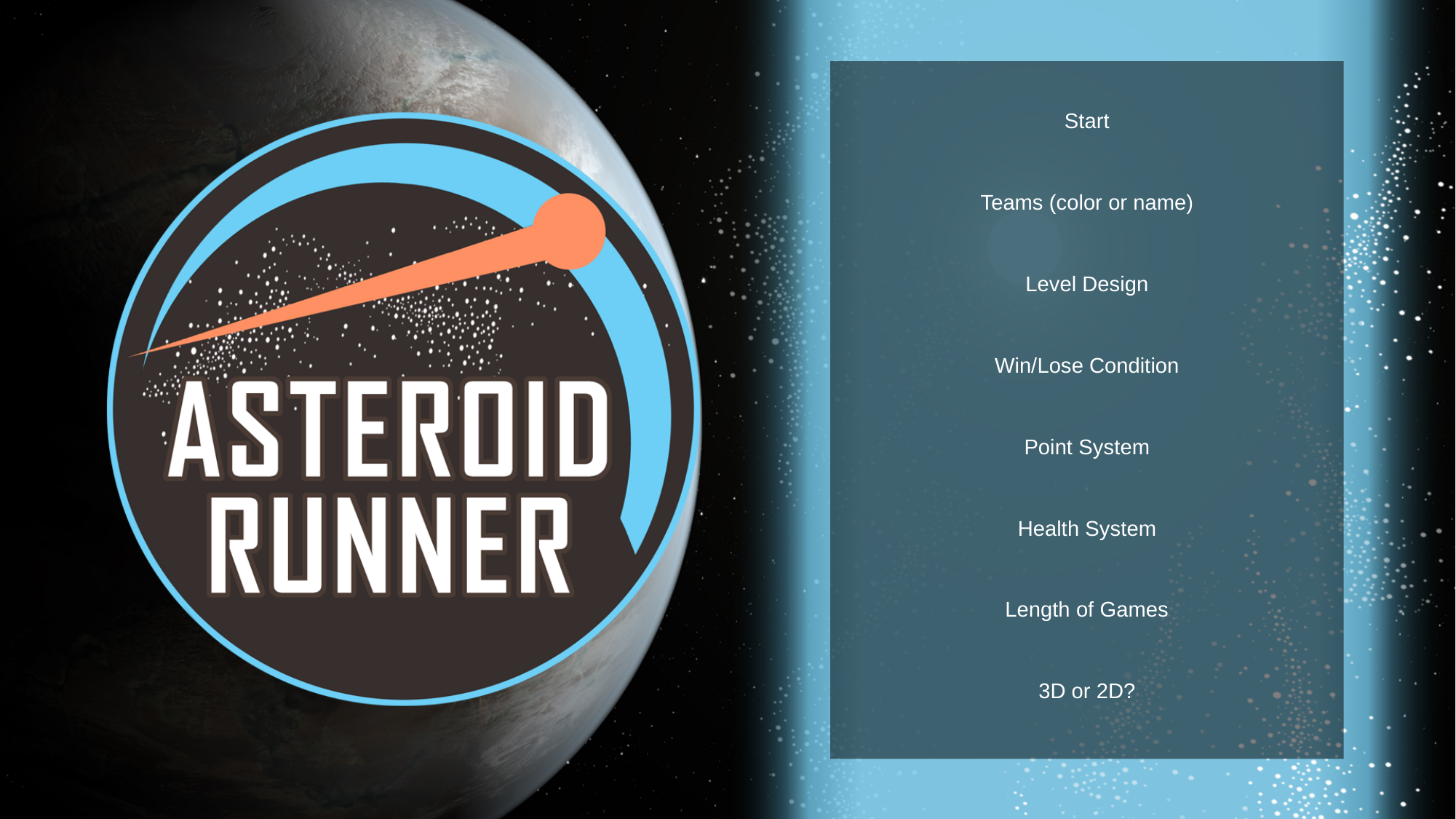

Start

Teams (color or name)

Level Design

Win/Lose Condition

Point System

Health System

Length of Games

3D or 2D?